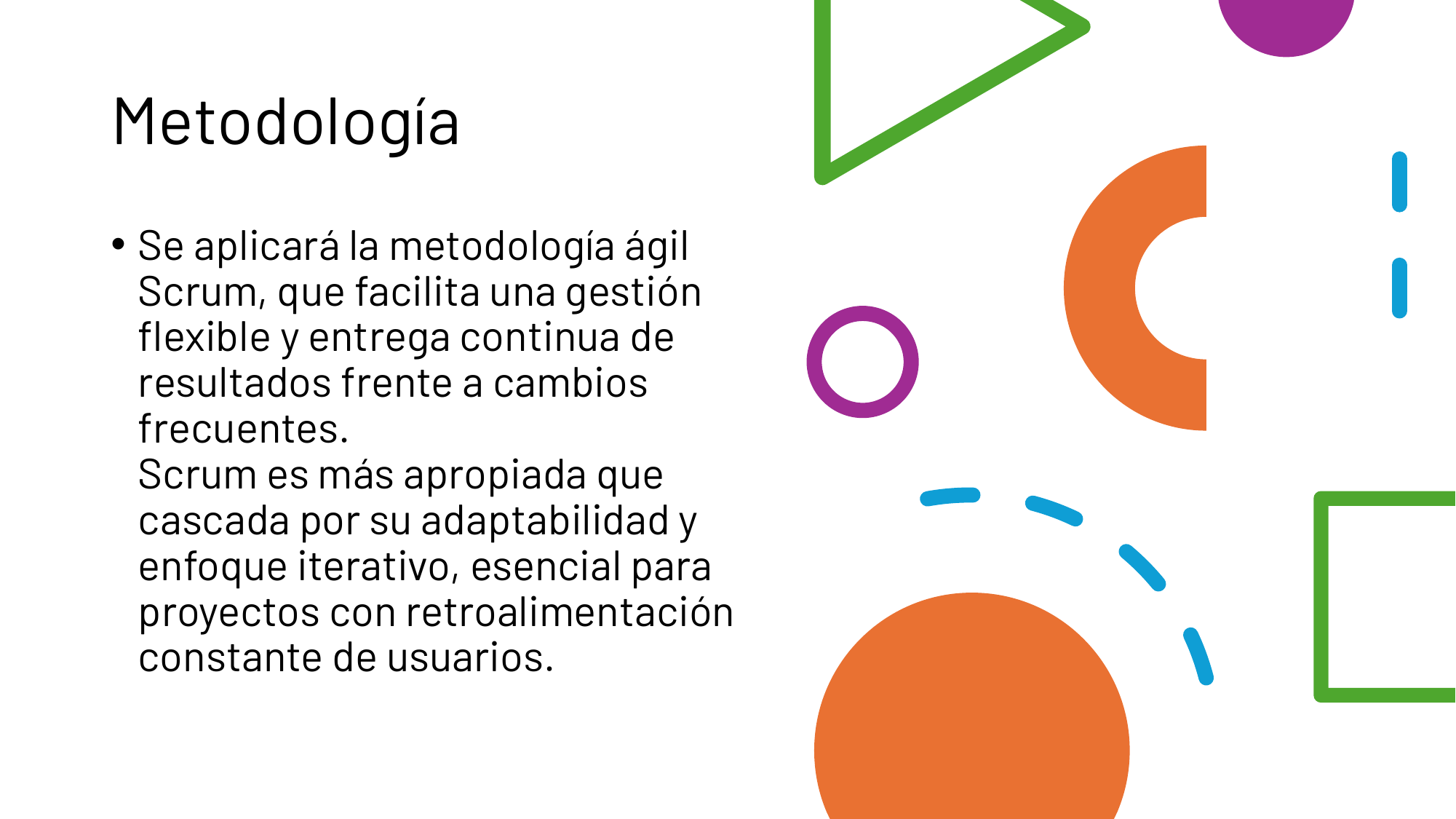

# Metodología

Se aplicará la metodología ágil Scrum, que facilita una gestión flexible y entrega continua de resultados frente a cambios frecuentes.
Scrum es más apropiada que cascada por su adaptabilidad y enfoque iterativo, esencial para proyectos con retroalimentación constante de usuarios.